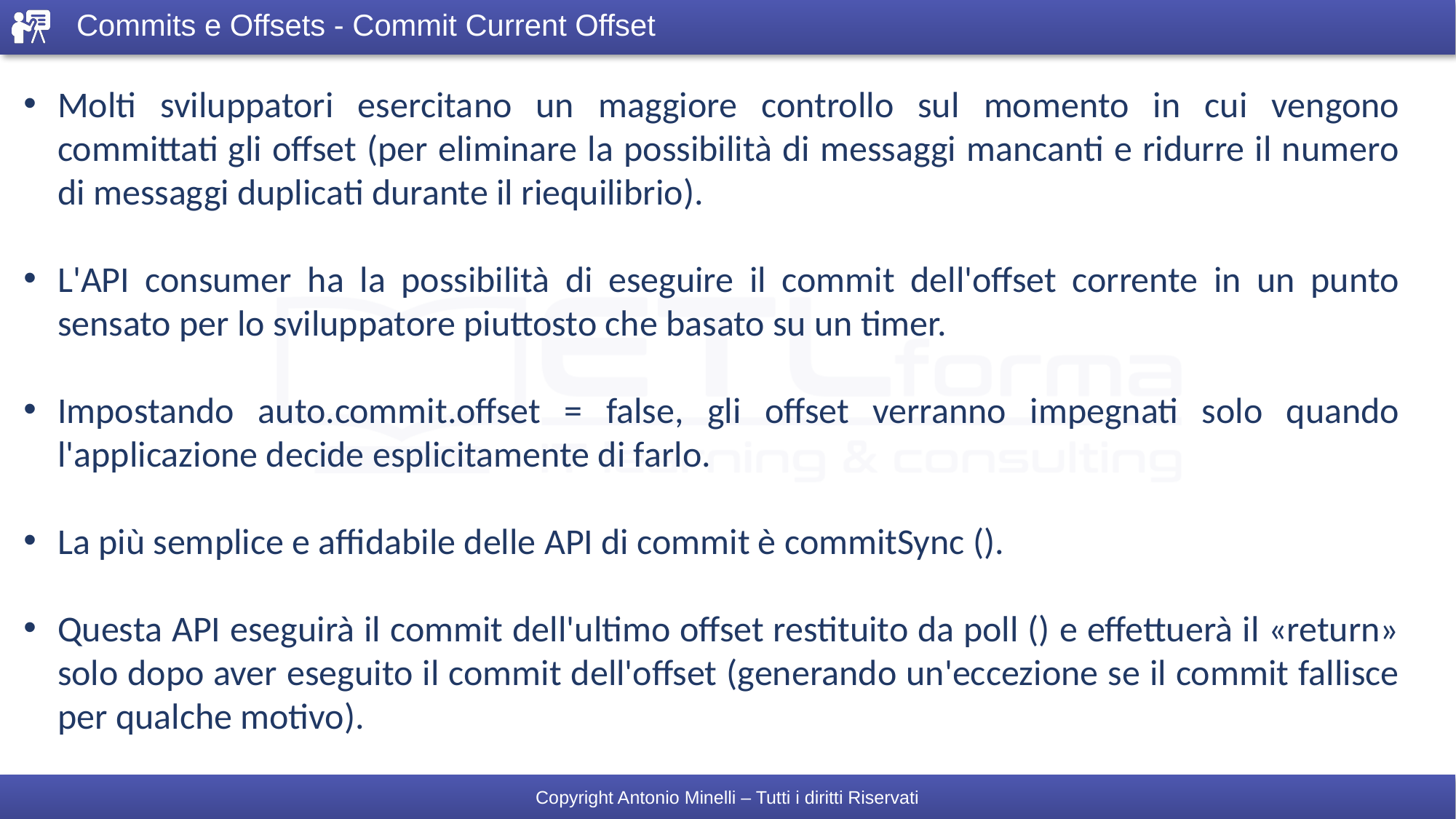

# Commits e Offsets - Commit Current Offset
Molti sviluppatori esercitano un maggiore controllo sul momento in cui vengono committati gli offset (per eliminare la possibilità di messaggi mancanti e ridurre il numero di messaggi duplicati durante il riequilibrio).

L'API consumer ha la possibilità di eseguire il commit dell'offset corrente in un punto sensato per lo sviluppatore piuttosto che basato su un timer.

Impostando auto.commit.offset = false, gli offset verranno impegnati solo quando l'applicazione decide esplicitamente di farlo.

La più semplice e affidabile delle API di commit è commitSync ().

Questa API eseguirà il commit dell'ultimo offset restituito da poll () e effettuerà il «return» solo dopo aver eseguito il commit dell'offset (generando un'eccezione se il commit fallisce per qualche motivo).